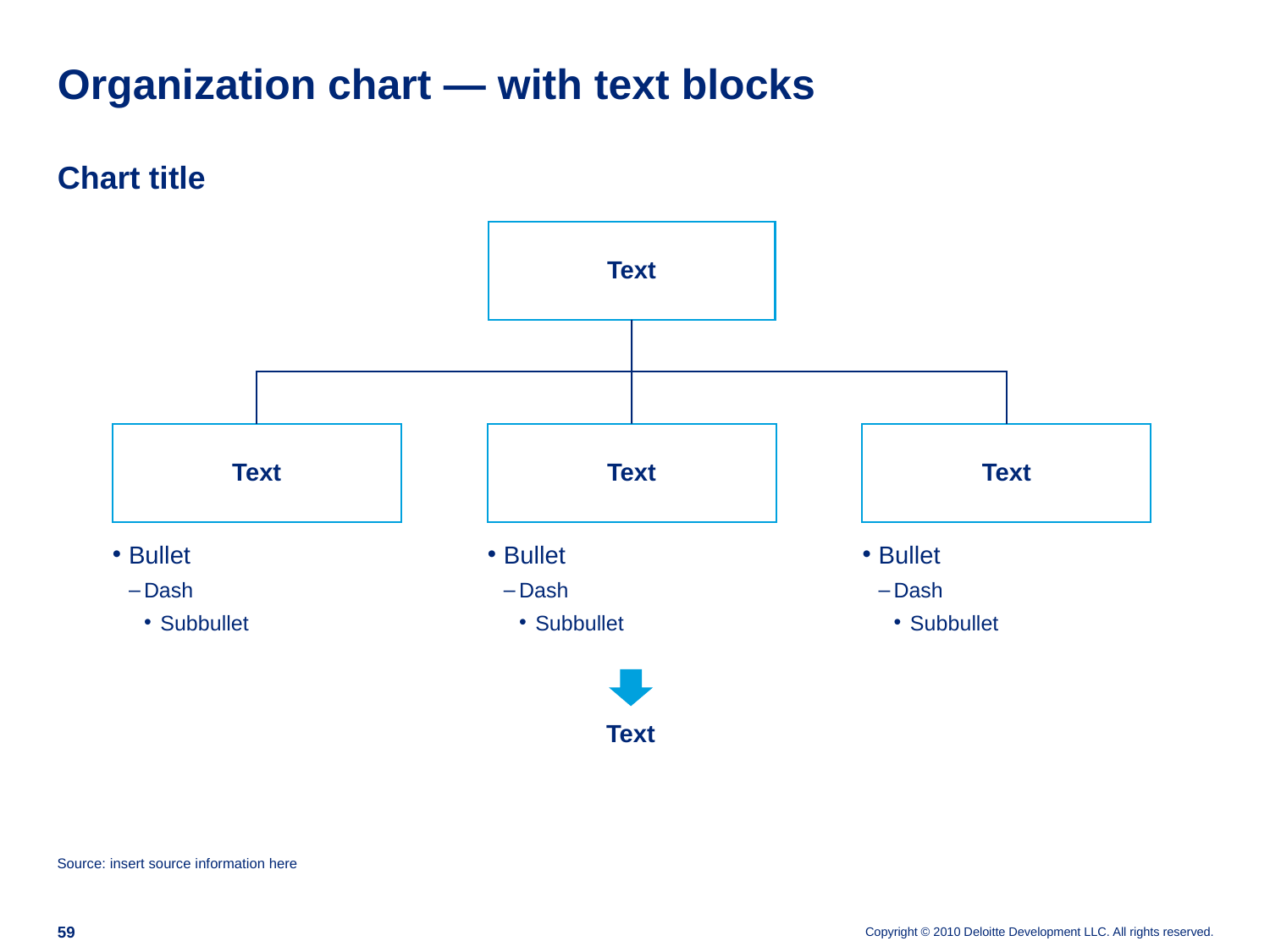

# Organization chart — with text blocks
Chart title
Text
Text
Text
Text
Bullet
Dash
Subbullet
Bullet
Dash
Subbullet
Bullet
Dash
Subbullet

Text
Source: insert source information here